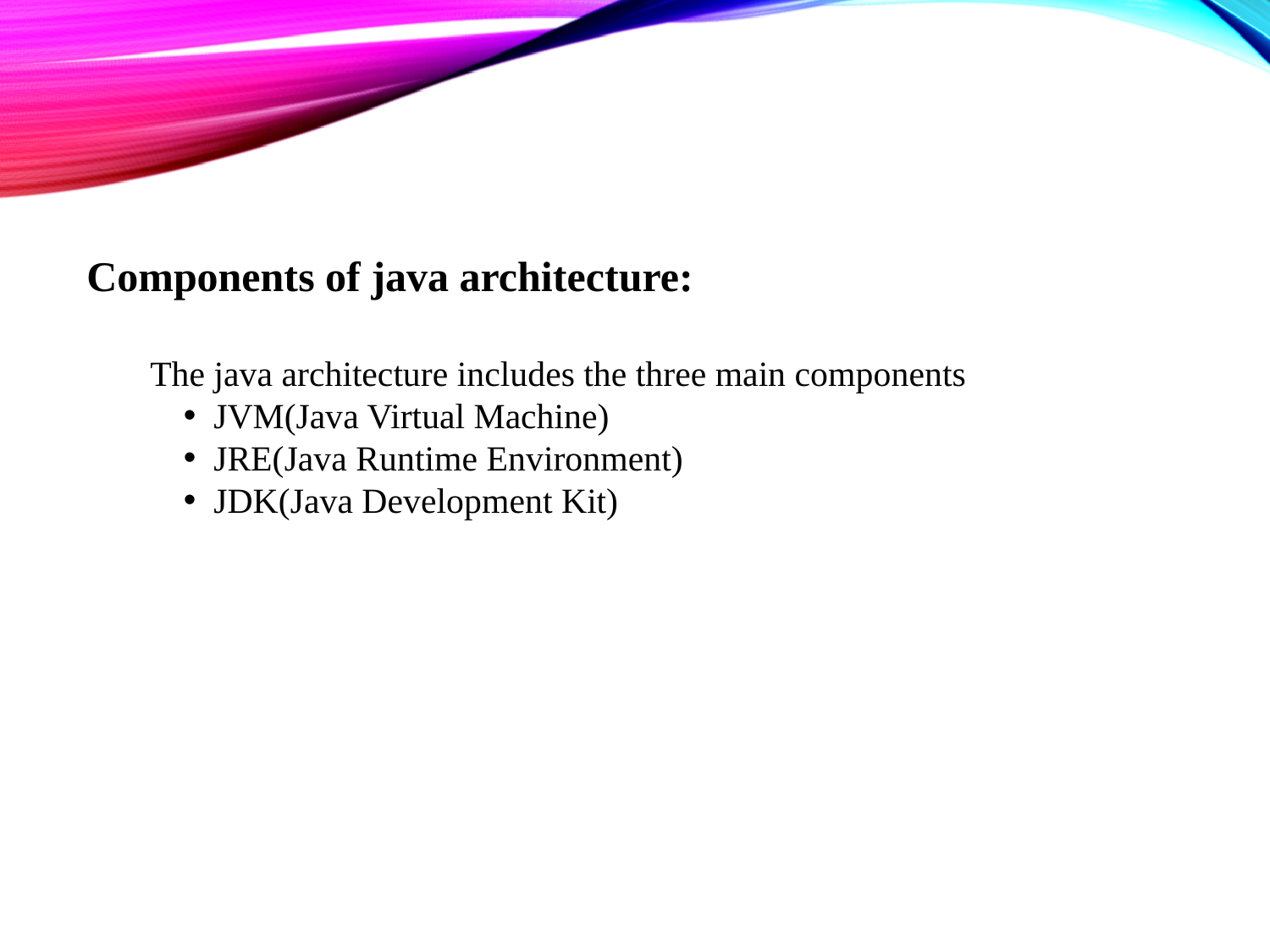

Components of java architecture:

The java architecture includes the three main components
JVM(Java Virtual Machine)
JRE(Java Runtime Environment)
JDK(Java Development Kit)